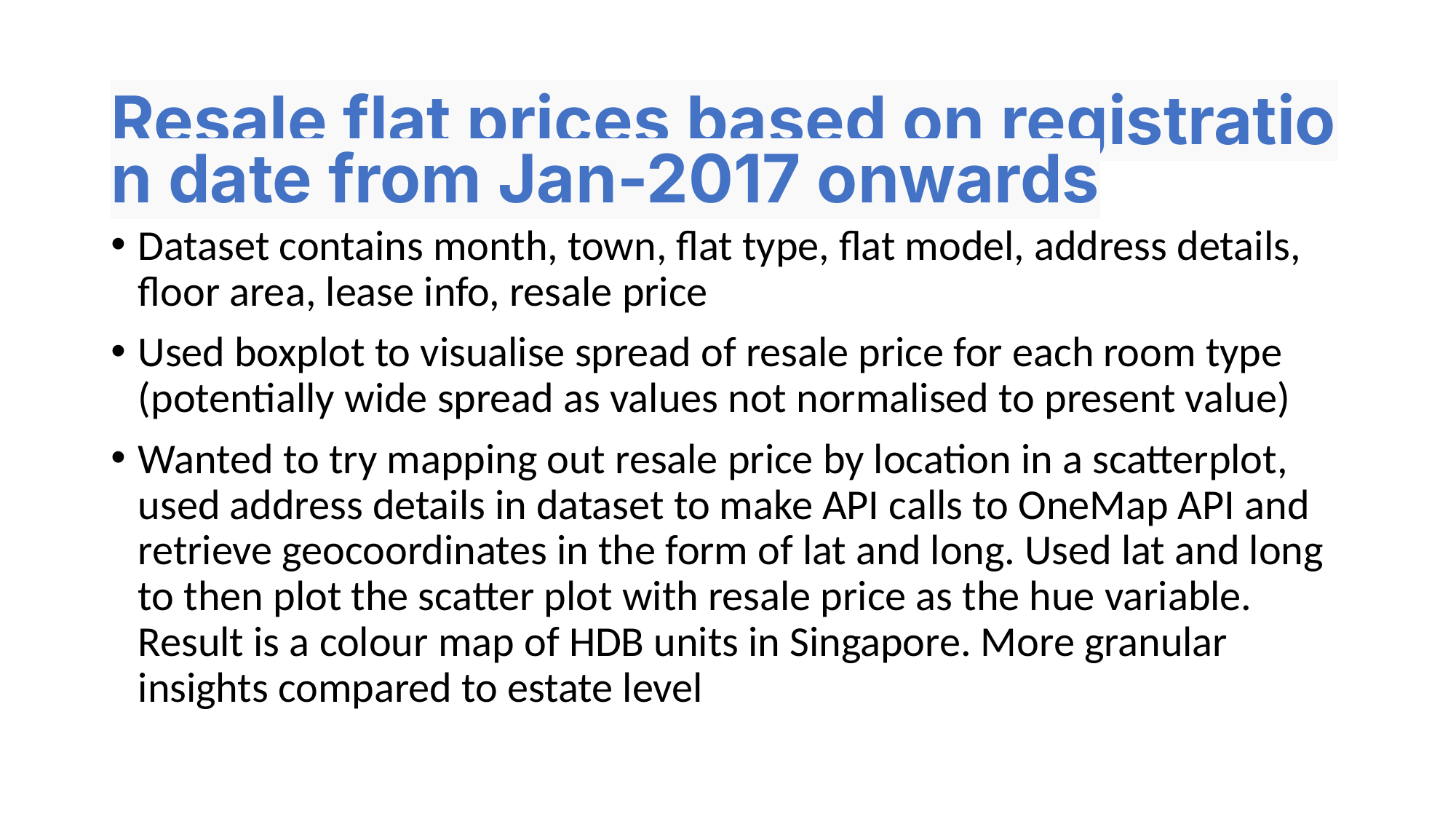

# Resale flat prices based on registration date from Jan-2017 onwards
Dataset contains month, town, flat type, flat model, address details, floor area, lease info, resale price
Used boxplot to visualise spread of resale price for each room type (potentially wide spread as values not normalised to present value)
Wanted to try mapping out resale price by location in a scatterplot, used address details in dataset to make API calls to OneMap API and retrieve geocoordinates in the form of lat and long. Used lat and long to then plot the scatter plot with resale price as the hue variable. Result is a colour map of HDB units in Singapore. More granular insights compared to estate level